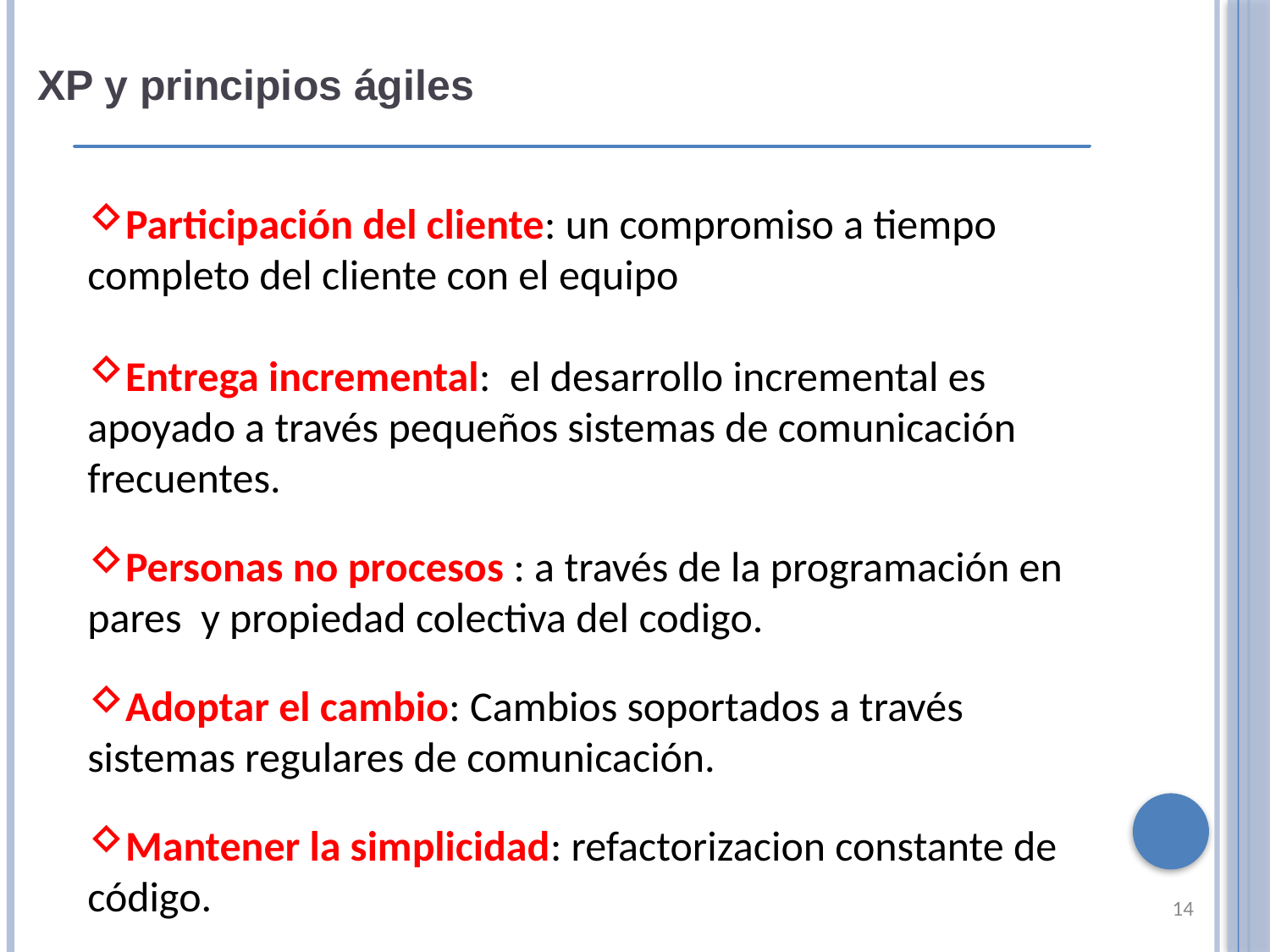

XP y principios ágiles

Participación del cliente: un compromiso a tiempo completo del cliente con el equipo

Entrega incremental:  el desarrollo incremental es apoyado a través pequeños sistemas de comunicación frecuentes.

Personas no procesos : a través de la programación en pares  y propiedad colectiva del codigo.

Adoptar el cambio: Cambios soportados a través sistemas regulares de comunicación.

Mantener la simplicidad: refactorizacion constante de código.
14